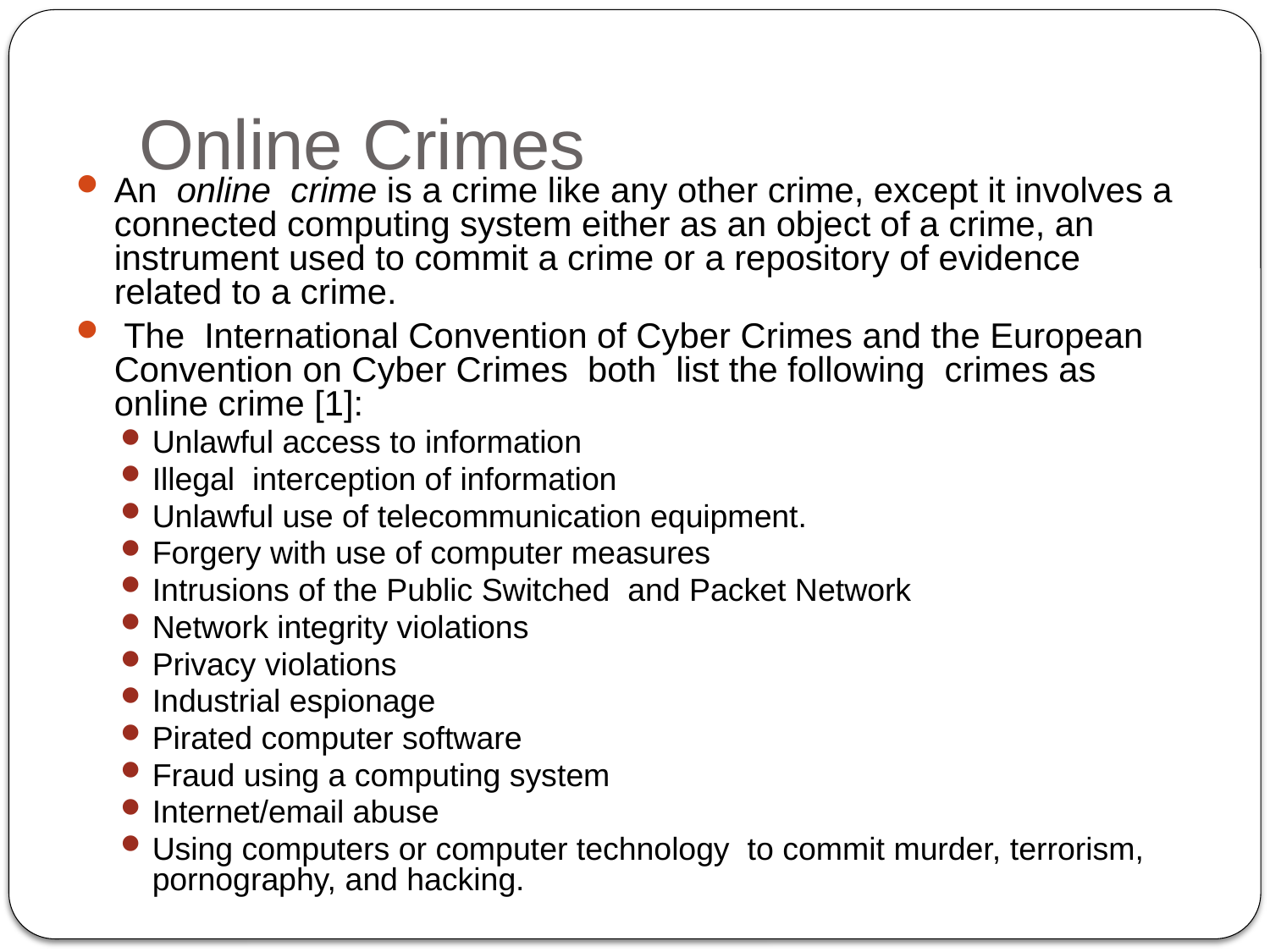

# Online Crimes
An  online  crime is a crime like any other crime, except it involves a connected computing system either as an object of a crime, an instrument used to commit a crime or a repository of evidence related to a crime.
 The  International Convention of Cyber Crimes and the European Convention on Cyber Crimes  both  list the following  crimes as online crime [1]:
Unlawful access to information
Illegal  interception of information
Unlawful use of telecommunication equipment.
Forgery with use of computer measures
Intrusions of the Public Switched  and Packet Network
Network integrity violations
Privacy violations
Industrial espionage
Pirated computer software
Fraud using a computing system
Internet/email abuse
Using computers or computer technology  to commit murder, terrorism, pornography, and hacking.
4